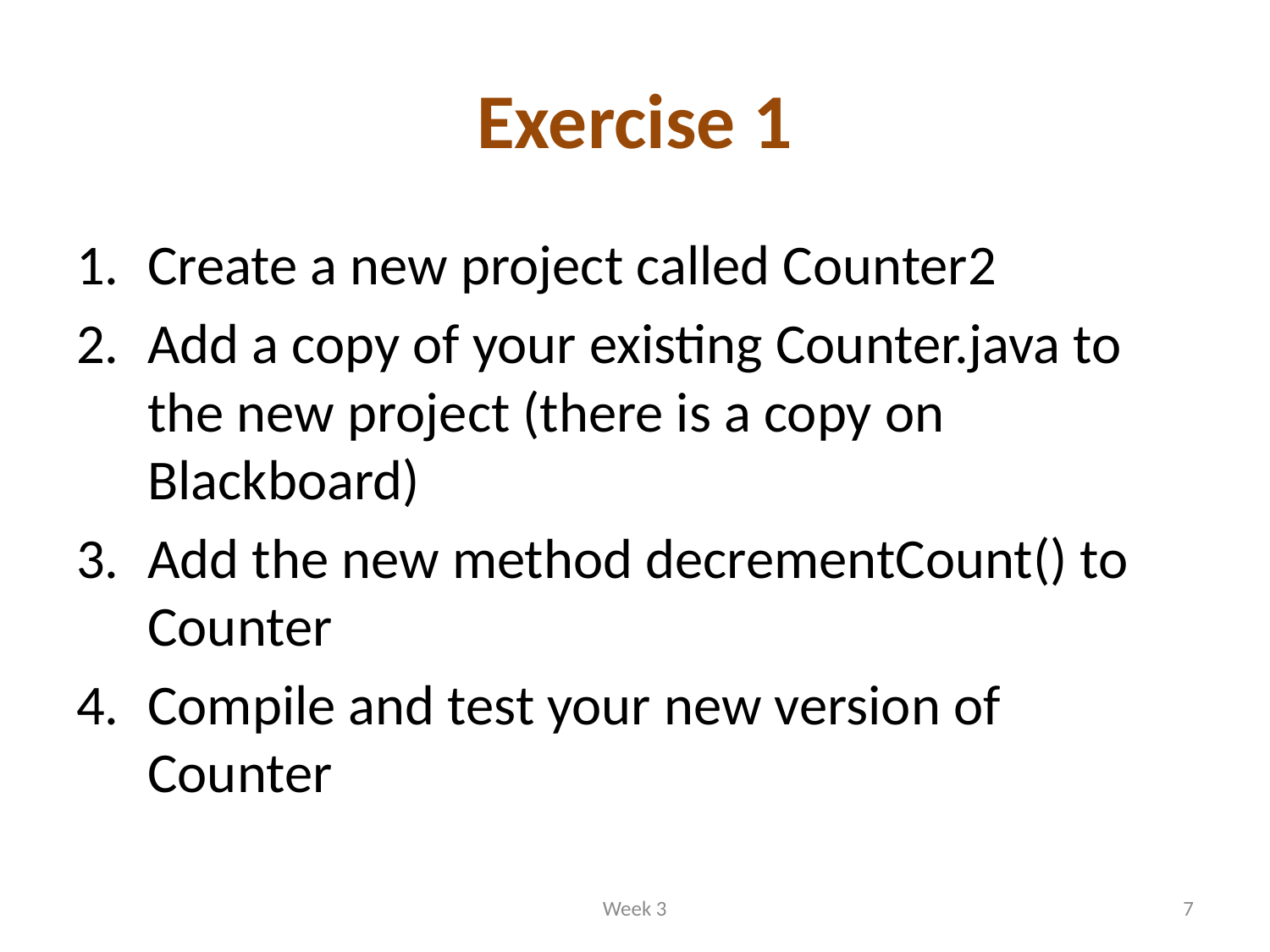

# Exercise 1
Create a new project called Counter2
Add a copy of your existing Counter.java to the new project (there is a copy on Blackboard)
Add the new method decrementCount() to Counter
Compile and test your new version of Counter
Week 3
7